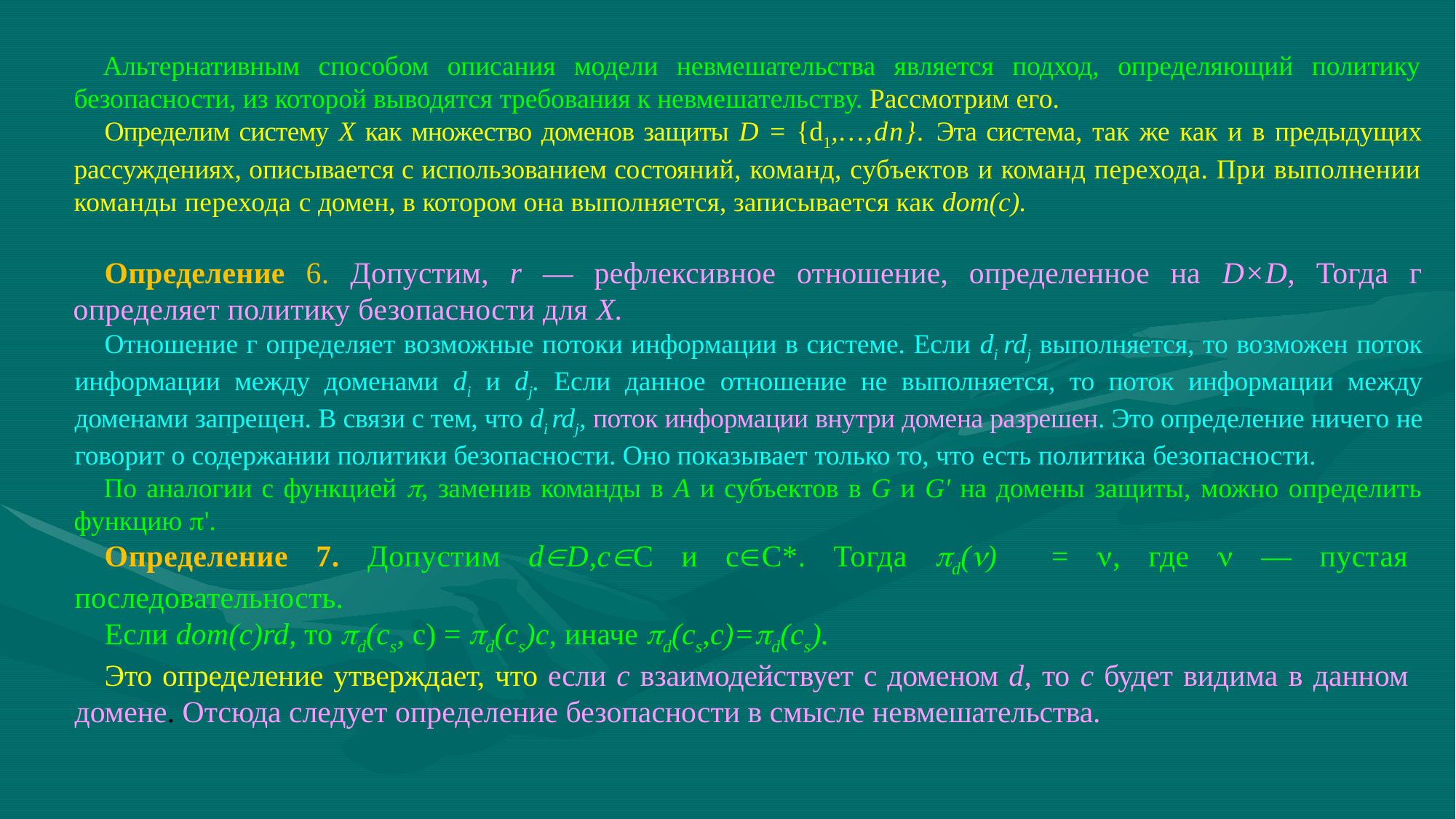

Альтернативным способом описания модели невмешательства является подход, определяющий политику безопасности, из которой выводятся требования к невме­шательству. Рассмотрим его.
Определим систему X как множество доменов защиты D = {d1,…,dn}. Эта систе­ма, так же как и в предыдущих рассуждениях, описывается с использованием состоя­ний, команд, субъектов и команд перехода. При выполнении команды перехода с домен, в котором она выполняется, записывается как dom(c).

Определение 6. Допустим, r — рефлексивное отношение, определенное на D×D, Тогда г определяет политику безопасности для X.
Отношение г определяет возможные потоки информации в системе. Если di rdj выполняется, то возможен поток информации между доменами di и dj. Если данное отношение не выполняется, то поток информации между доменами запрещен. В свя­зи с тем, что di rdj, поток информации внутри домена разрешен. Это определение ниче­го не говорит о содержании политики безопасности. Оно показывает только то, что есть политика безопасности.
По аналогии с функцией π, заменив команды в А и субъектов в G и G' на домены защиты, можно определить функцию π'.
Определение 7. Допустим d∈D,c∈С и с∈С*. Тогда πd(ν)  = ν, где ν — пустая последовательность.
Если dom(c)rd, то πd(сs, с) = πd(сs)с, иначе πd(сs,с)=πd(сs).
Это определение утверждает, что если с взаимодействует с доменом d, то с будет видима в данном домене. Отсюда следует определение безопасности в смысле не­вмешательства.